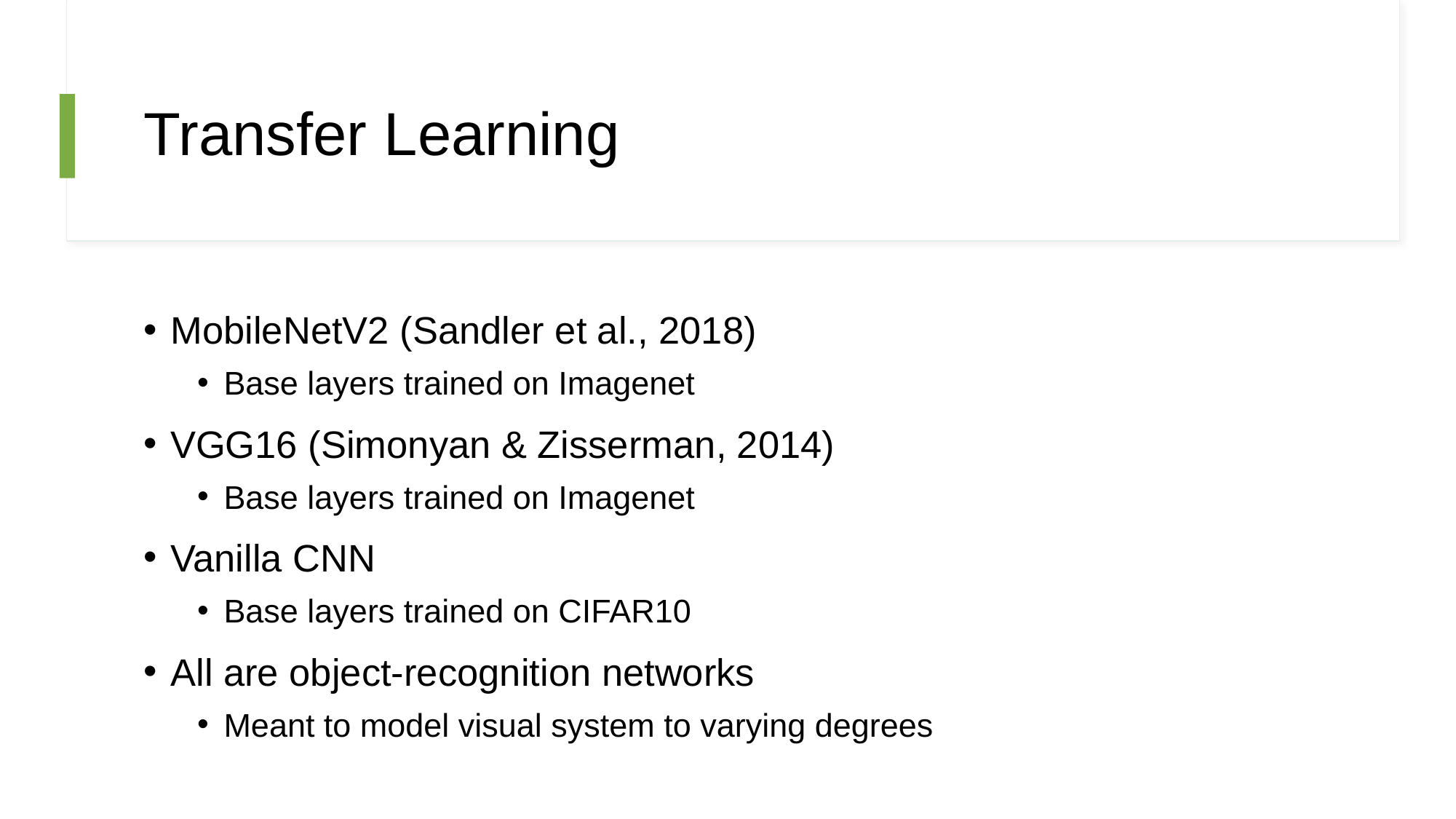

# Transfer Learning
MobileNetV2 (Sandler et al., 2018)
Base layers trained on Imagenet
VGG16 (Simonyan & Zisserman, 2014)
Base layers trained on Imagenet
Vanilla CNN
Base layers trained on CIFAR10
All are object-recognition networks
Meant to model visual system to varying degrees